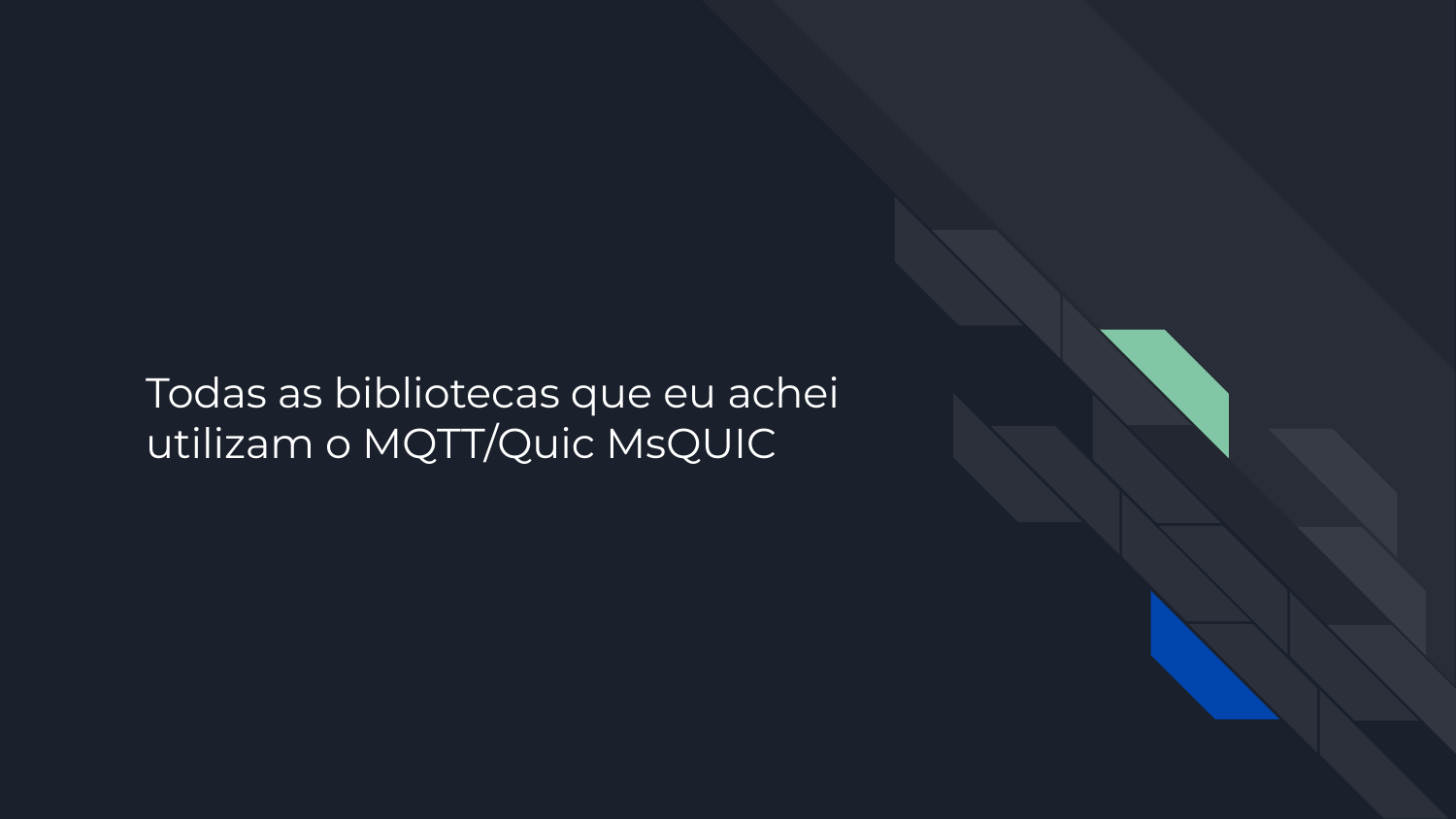

# Todas as bibliotecas que eu achei utilizam o MQTT/Quic MsQUIC